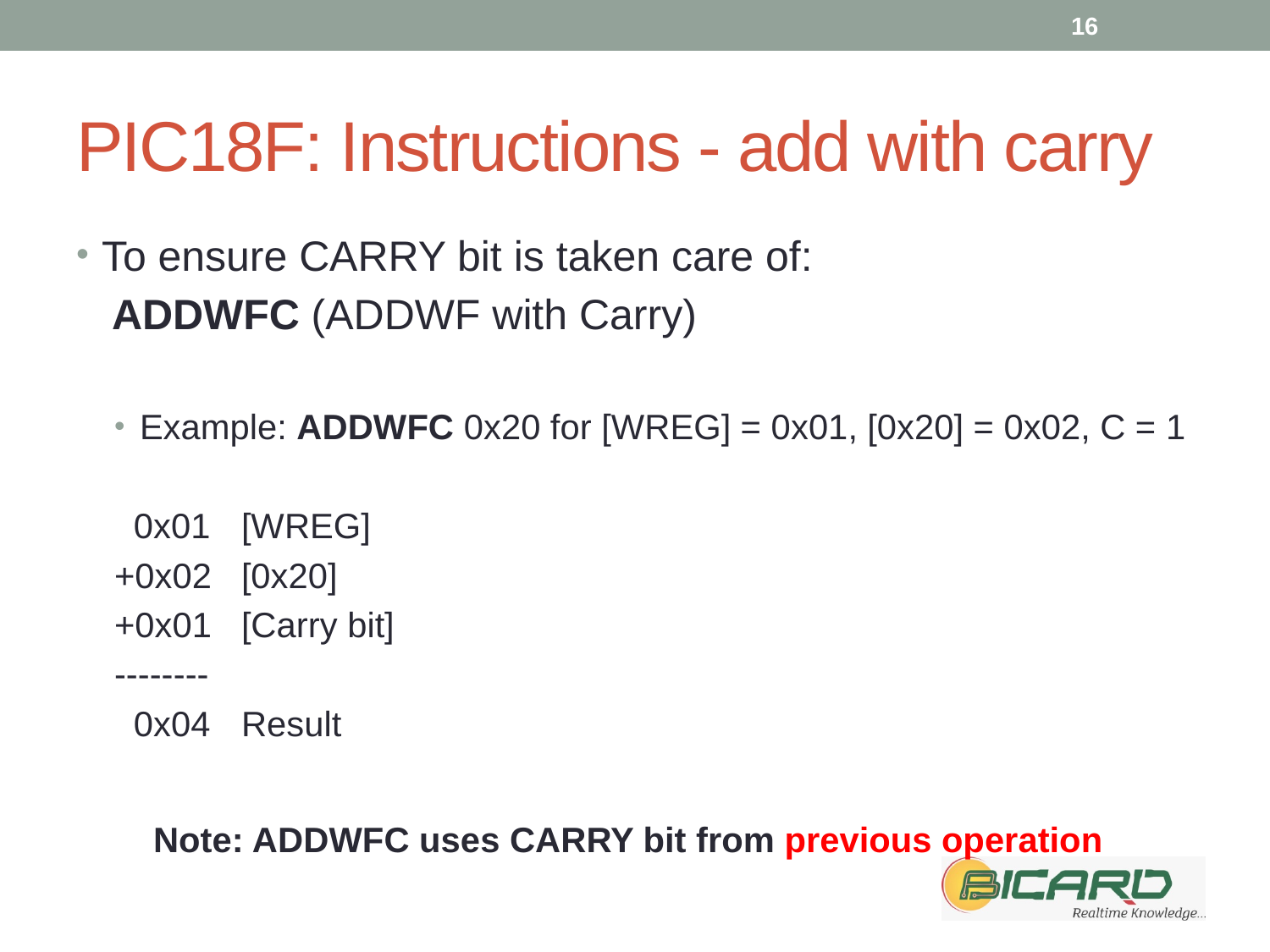

16
# PIC18F: Instructions - add with carry
To ensure CARRY bit is taken care of:
   ADDWFC (ADDWF with Carry)

Example: ADDWFC 0x20 for [WREG] = 0x01, [0x20] = 0x02, C = 1

  0x01	[WREG]
+0x02	[0x20]
+0x01	[Carry bit]
--------
  0x04	Result

    Note: ADDWFC uses CARRY bit from previous operation